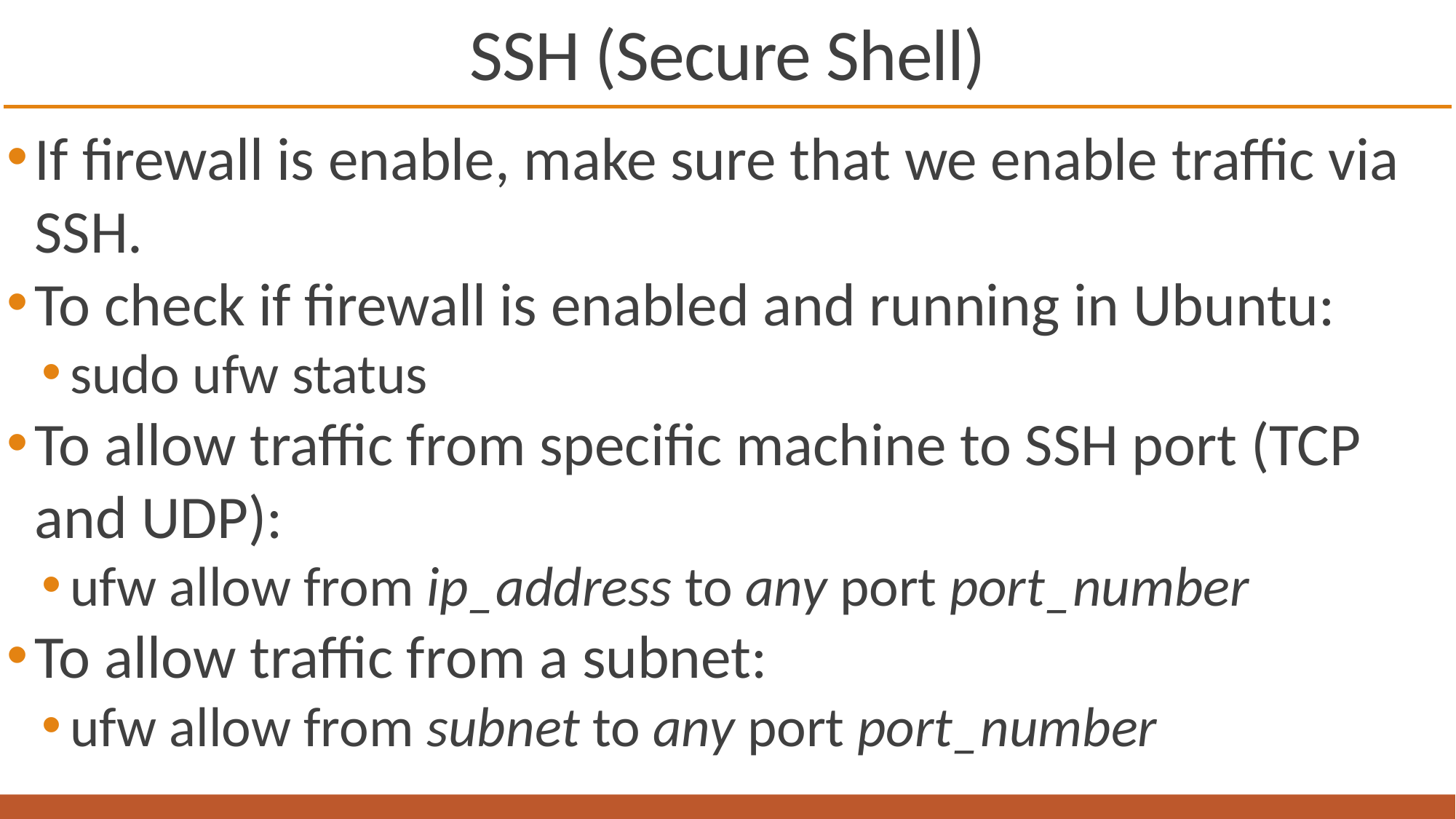

# SSH (Secure Shell)
If firewall is enable, make sure that we enable traffic via SSH.
To check if firewall is enabled and running in Ubuntu:
sudo ufw status
To allow traffic from specific machine to SSH port (TCP and UDP):
ufw allow from ip_address to any port port_number
To allow traffic from a subnet:
ufw allow from subnet to any port port_number